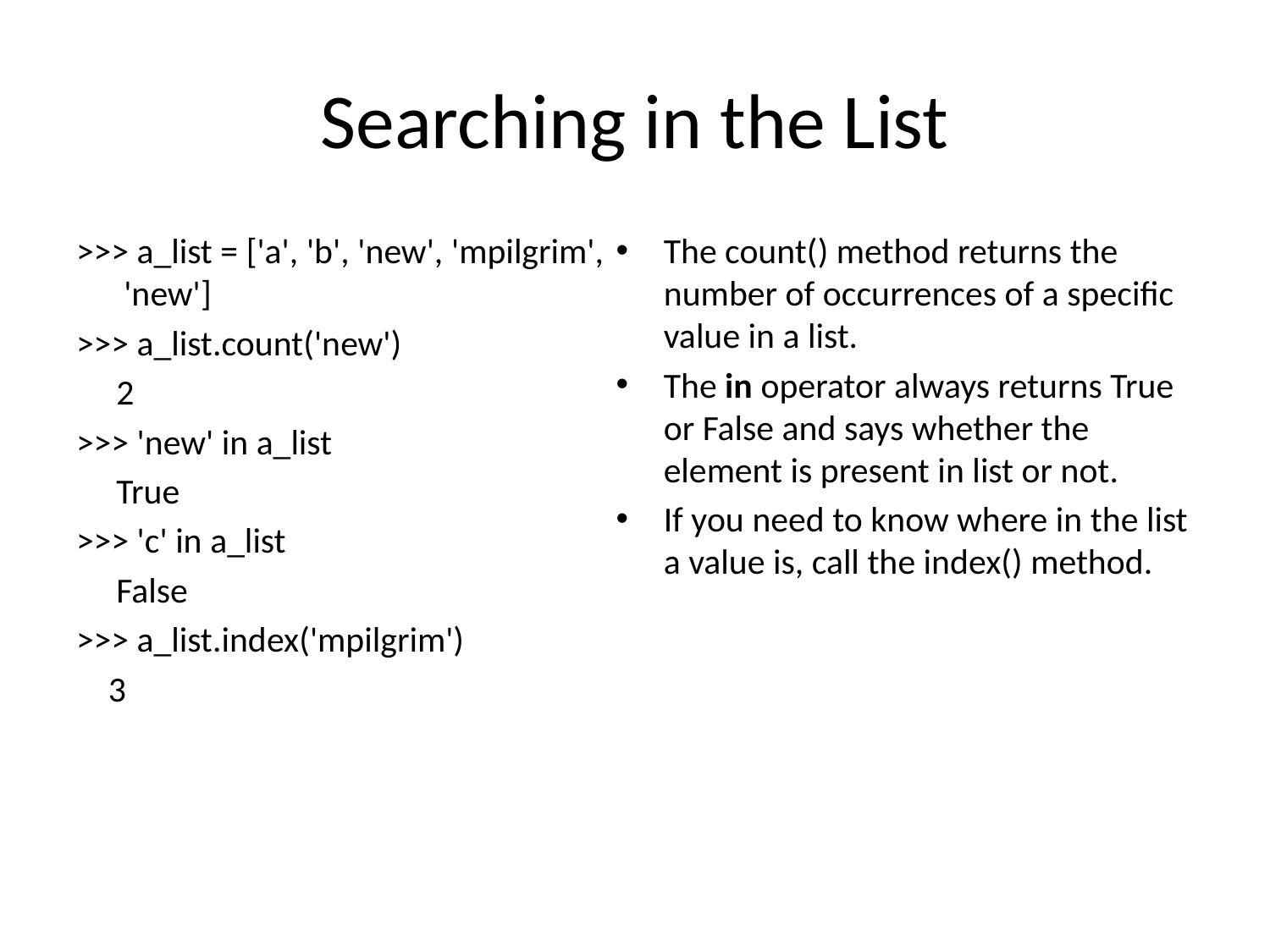

# Searching in the List
>>> a_list = ['a', 'b', 'new', 'mpilgrim', 'new']
>>> a_list.count('new')
     2
>>> 'new' in a_list
     True
>>> 'c' in a_list
     False
>>> a_list.index('mpilgrim')
    3
The count() method returns the number of occurrences of a specific value in a list.
The in operator always returns True or False and says whether the element is present in list or not.
If you need to know where in the list a value is, call the index() method.